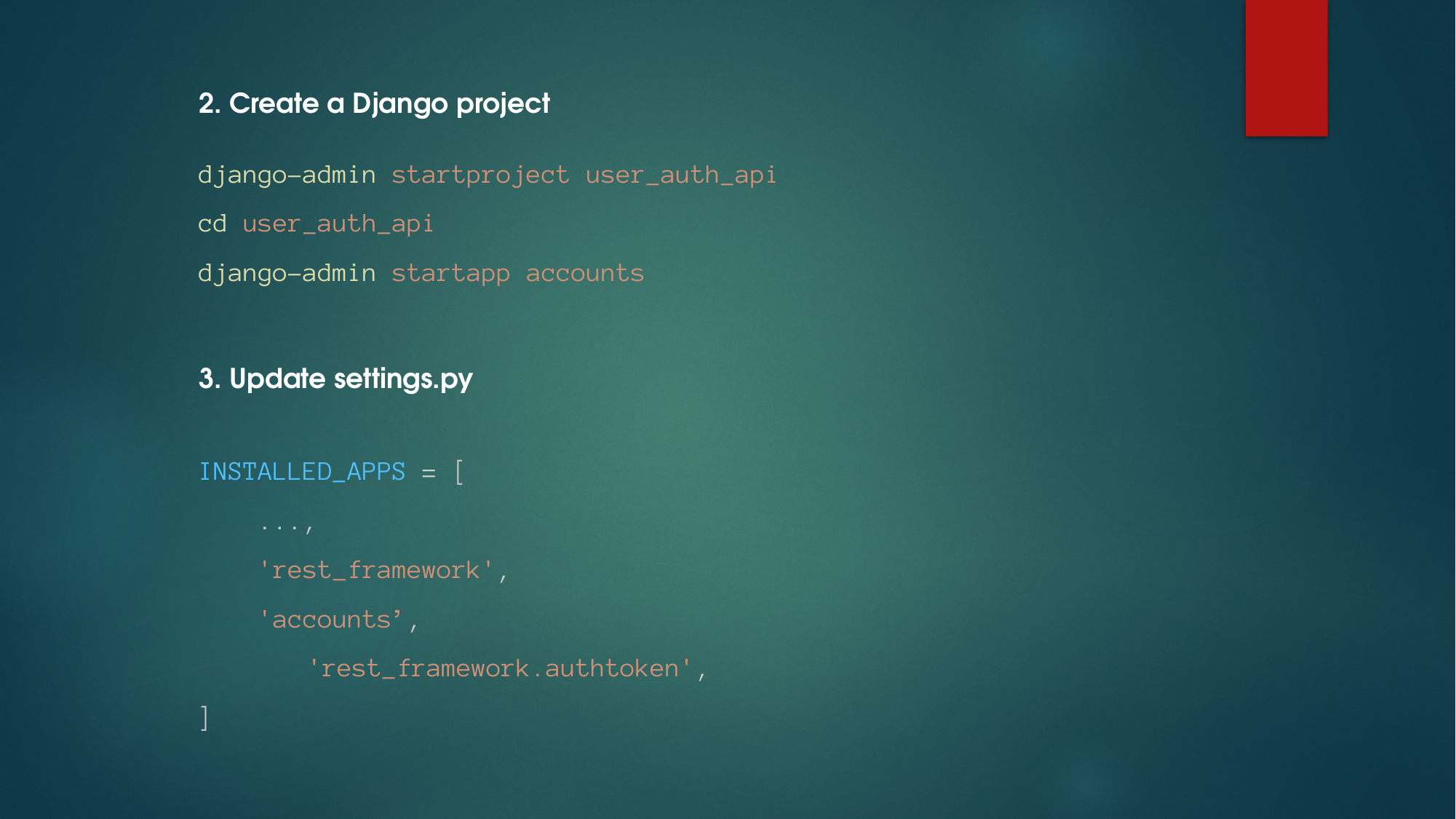

2. Create a Django project
django-admin startproject user_auth_api
cd user_auth_api
django-admin startapp accounts
3. Update settings.py
INSTALLED_APPS = [
    ...,
    'rest_framework',
    'accounts’,
	'rest_framework.authtoken',
]